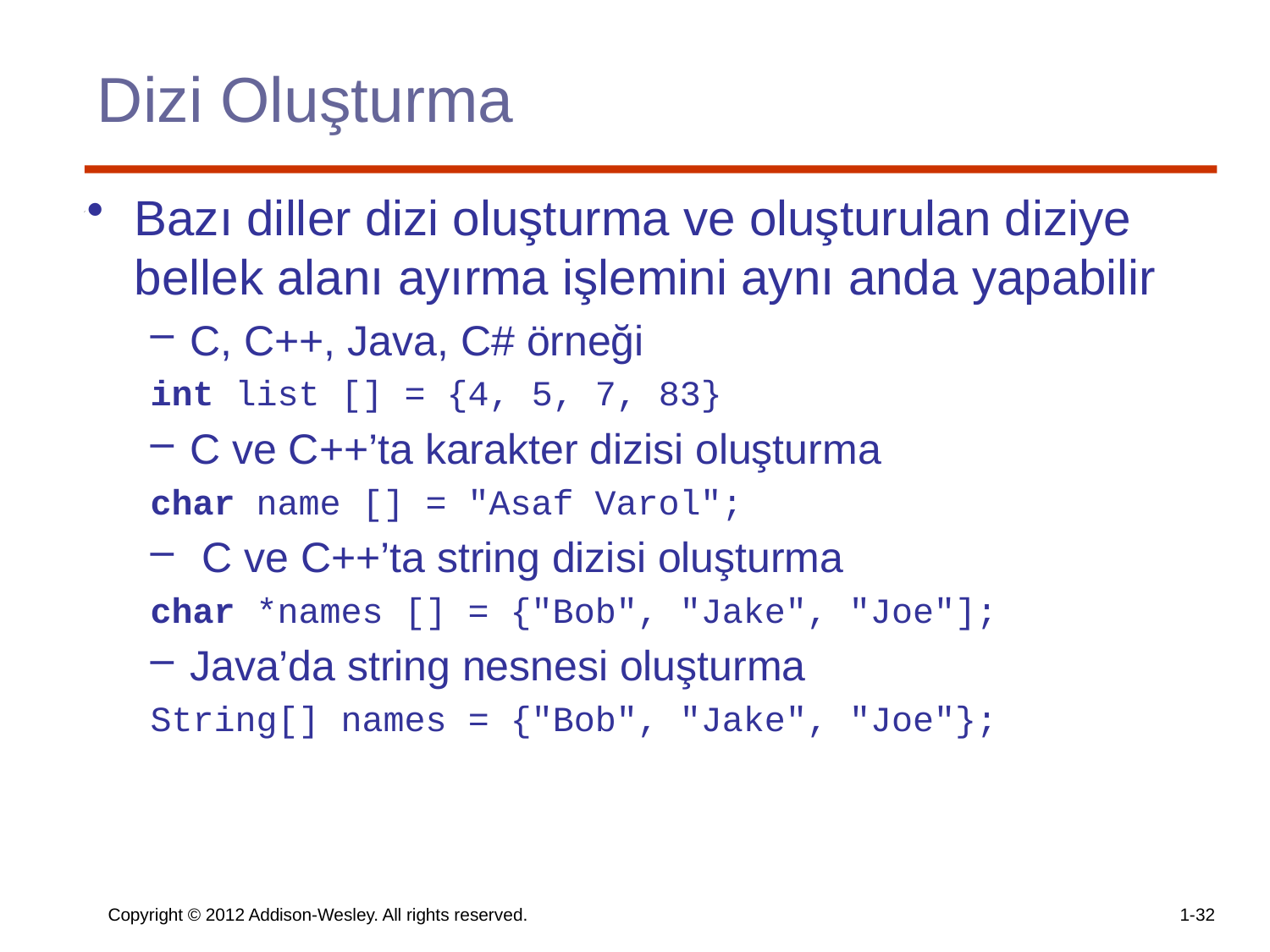

# Dizi Oluşturma
Bazı diller dizi oluşturma ve oluşturulan diziye bellek alanı ayırma işlemini aynı anda yapabilir
C, C++, Java, C# örneği
int list [] = {4, 5, 7, 83}
C ve C++’ta karakter dizisi oluşturma
char name [] = ″Asaf Varol″;
 C ve C++’ta string dizisi oluşturma
char *names [] = {″Bob″, ″Jake″, ″Joe″];
Java’da string nesnesi oluşturma
String[] names = {″Bob″, ″Jake″, ″Joe″};
Copyright © 2012 Addison-Wesley. All rights reserved.
1-32